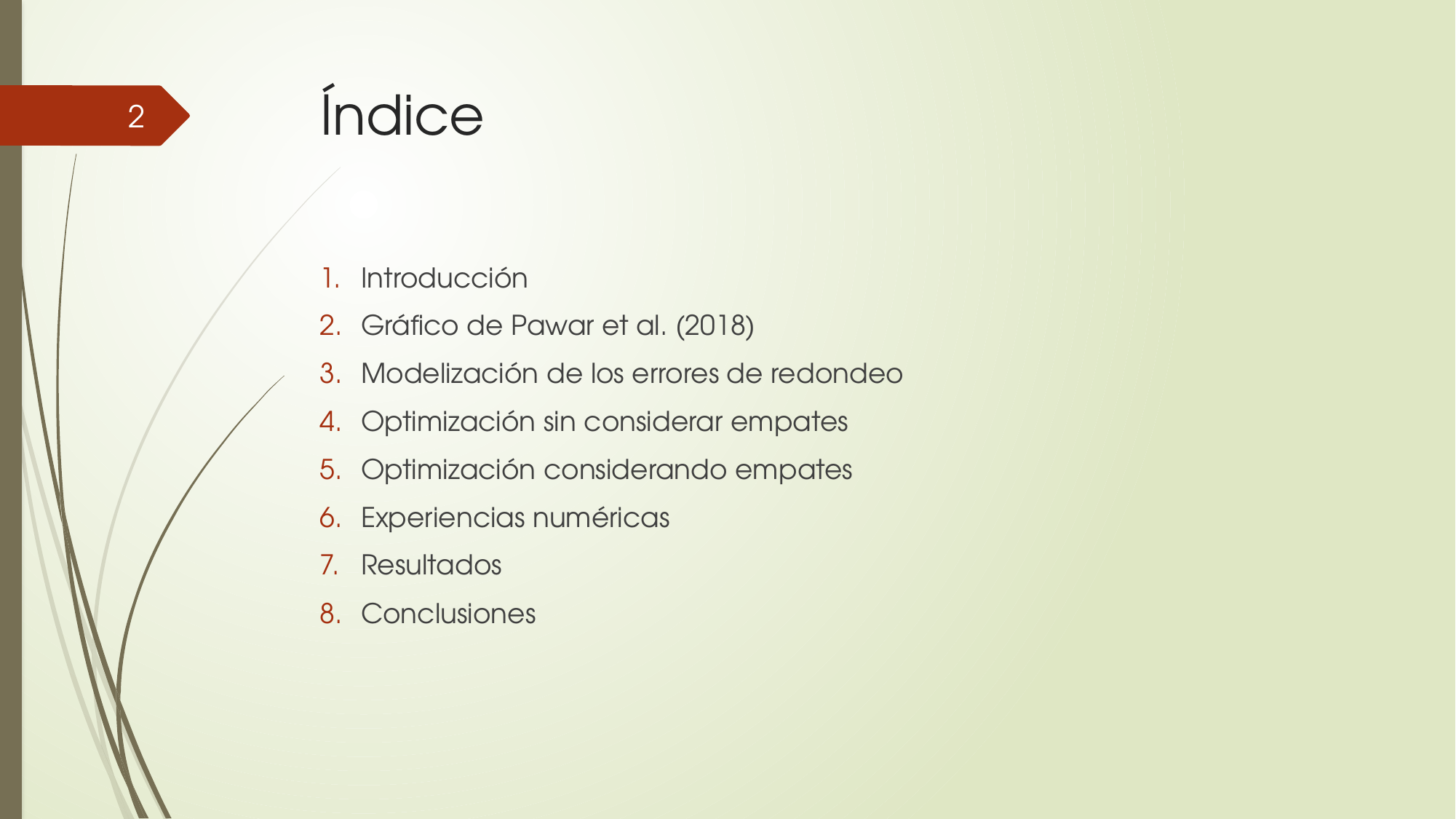

# Índice
2
Introducción
Gráfico de Pawar et al. (2018)
Modelización de los errores de redondeo
Optimización sin considerar empates
Optimización considerando empates
Experiencias numéricas
Resultados
Conclusiones